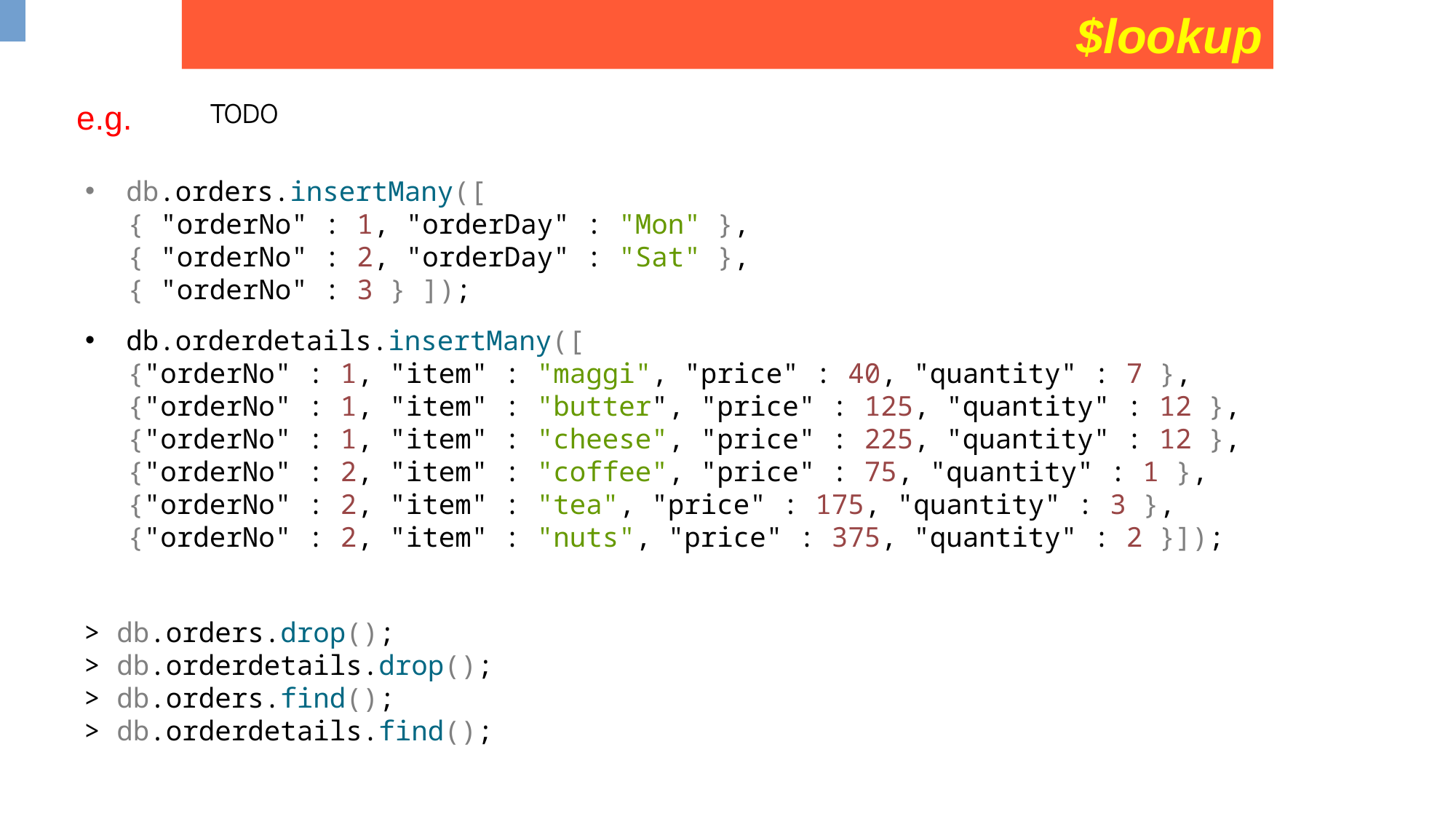

$lookup
TODO
e.g.
db.orders.insertMany([
{ "orderNo" : 1, "orderDay" : "Mon" },
{ "orderNo" : 2, "orderDay" : "Sat" },
{ "orderNo" : 3 } ]);

db.orderdetails.insertMany([
{"orderNo" : 1, "item" : "maggi", "price" : 40, "quantity" : 7 },
{"orderNo" : 1, "item" : "butter", "price" : 125, "quantity" : 12 }, {"orderNo" : 1, "item" : "cheese", "price" : 225, "quantity" : 12 }, {"orderNo" : 2, "item" : "coffee", "price" : 75, "quantity" : 1 },
{"orderNo" : 2, "item" : "tea", "price" : 175, "quantity" : 3 },
{"orderNo" : 2, "item" : "nuts", "price" : 375, "quantity" : 2 }]);
> db.orders.drop();
> db.orderdetails.drop();
> db.orders.find();
> db.orderdetails.find();